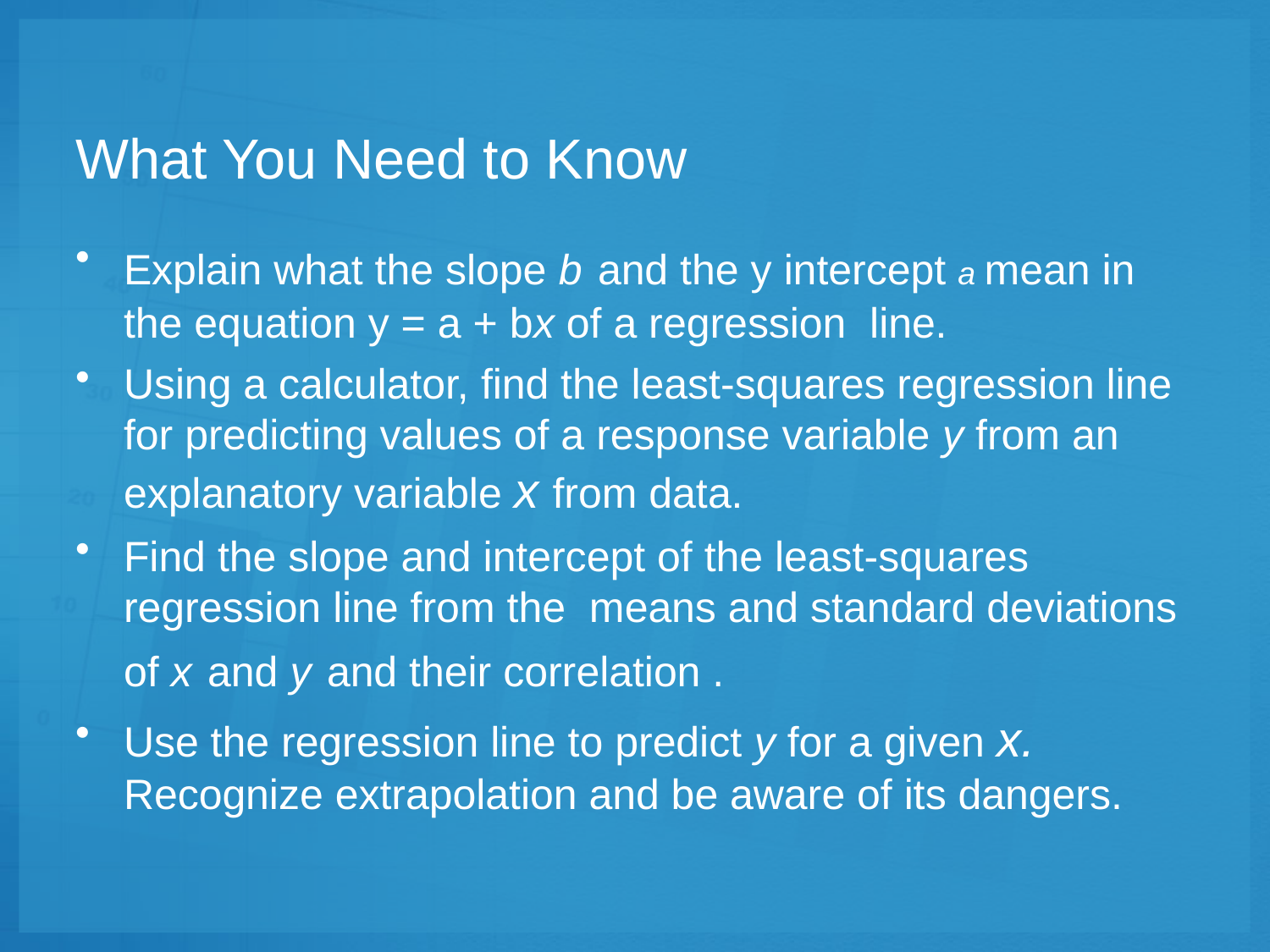

# What You Need to Know
Explain what the slope b and the y intercept a mean in the equation y = a + bx of a regression  line.
Using a calculator, find the least-squares regression line for predicting values of a response variable y from an explanatory variable x from data.
Find the slope and intercept of the least-squares regression line from the  means and standard deviations of x and y and their correlation .
Use the regression line to predict y for a given x. Recognize extrapolation and be aware of its dangers.